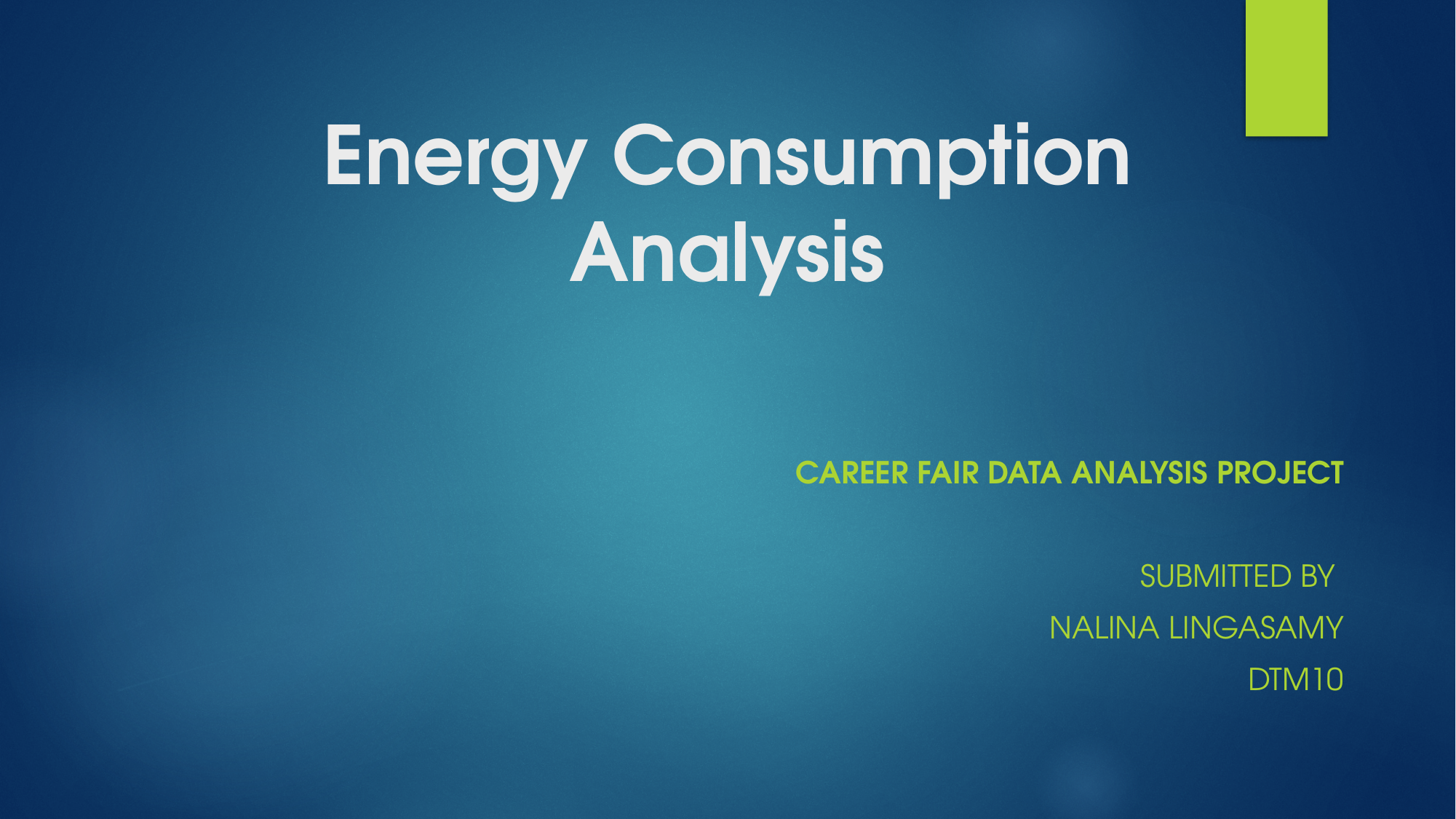

# Energy Consumption Analysis
CAREER FAIR DATA ANALYSIS PROJECT

Submitted by
Nalina Lingasamy
DTM10